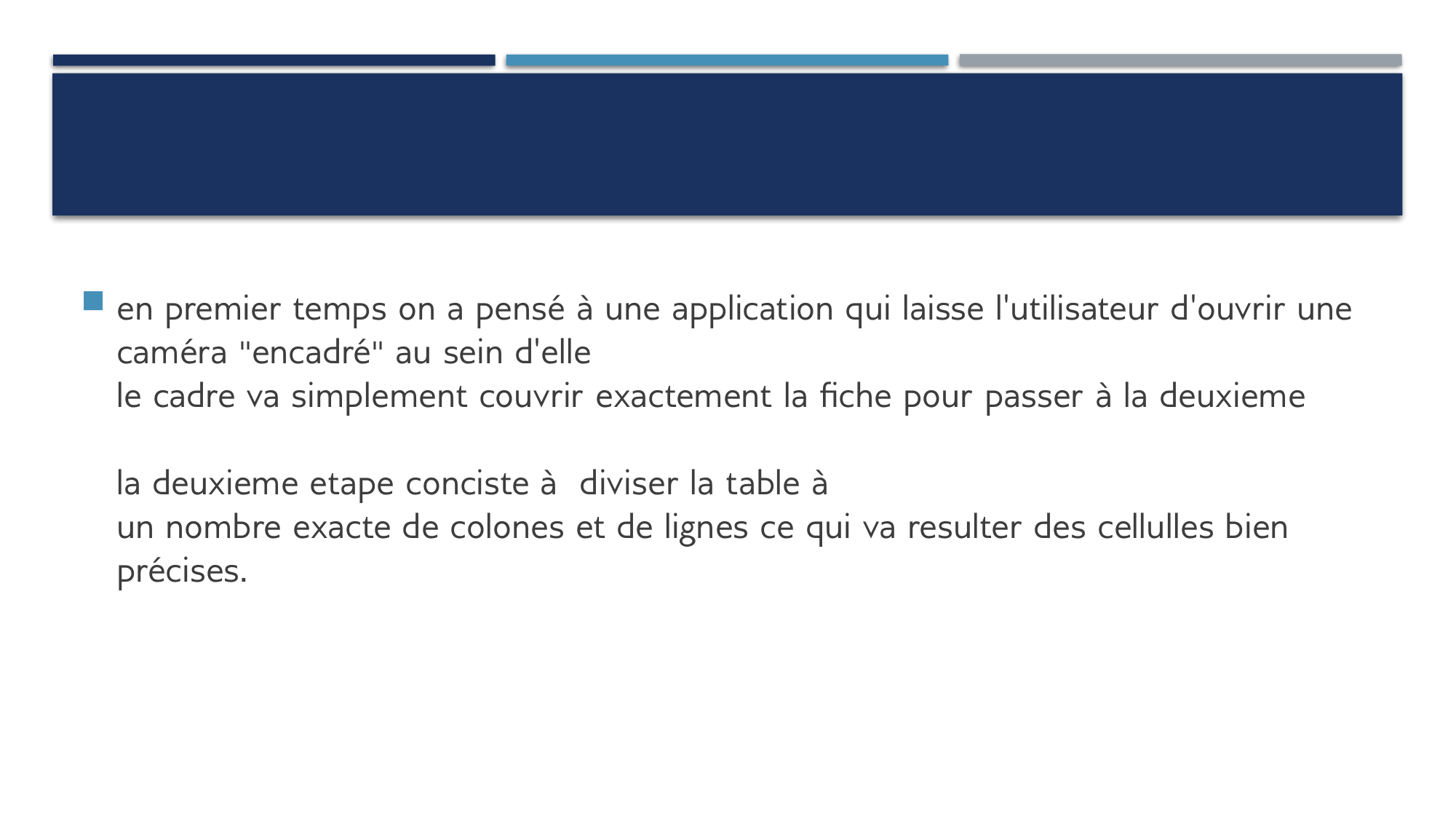

en premier temps on a pensé à une application qui laisse l'utilisateur d'ouvrir une caméra "encadré" au sein d'elle
le cadre va simplement couvrir exactement la fiche pour passer à la deuxieme
la deuxieme etape conciste à  diviser la table à
un nombre exacte de colones et de lignes ce qui va resulter des cellulles bien précises.